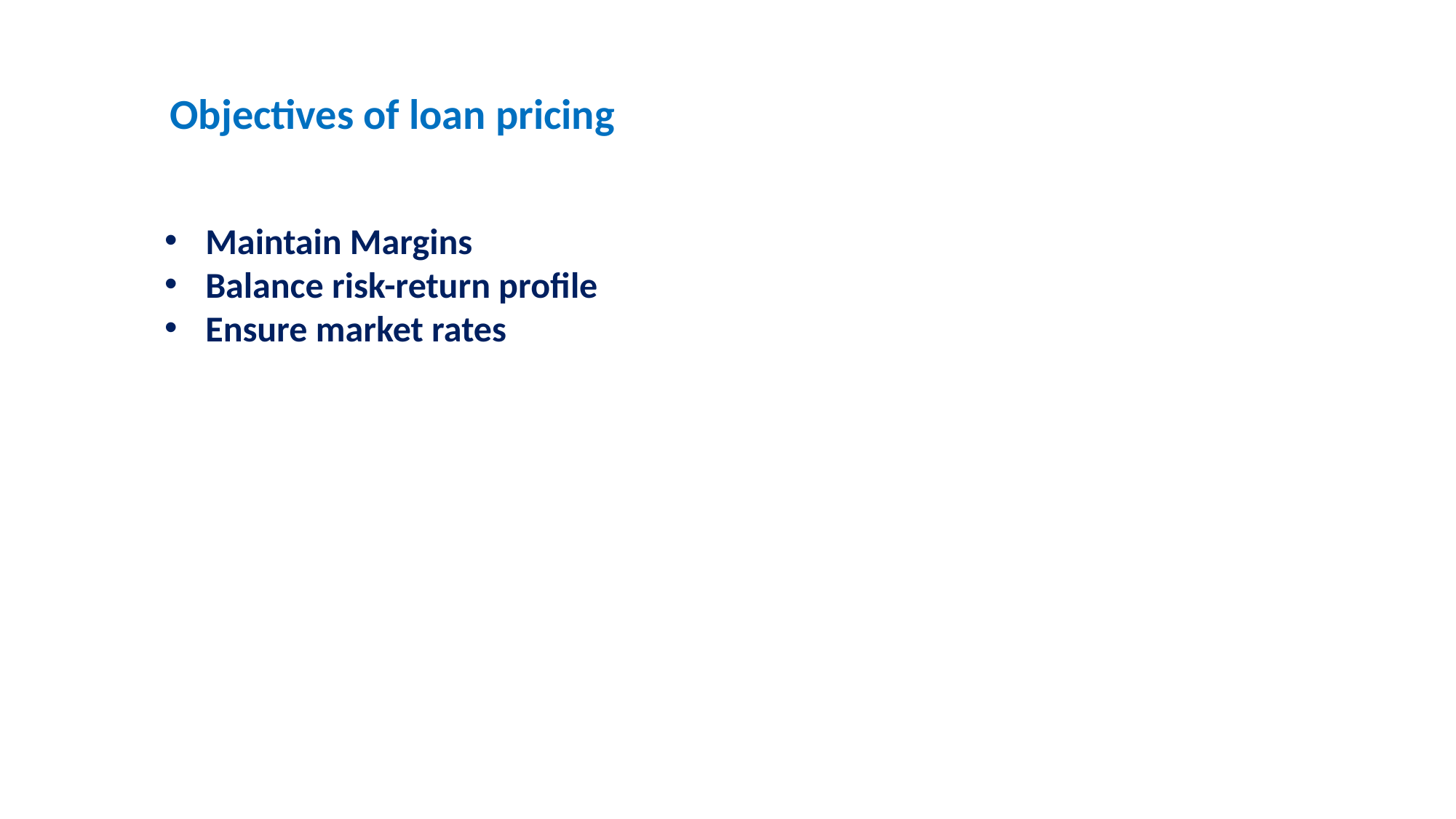

# Objectives of loan pricing
Maintain Margins
Balance risk-return profile
Ensure market rates